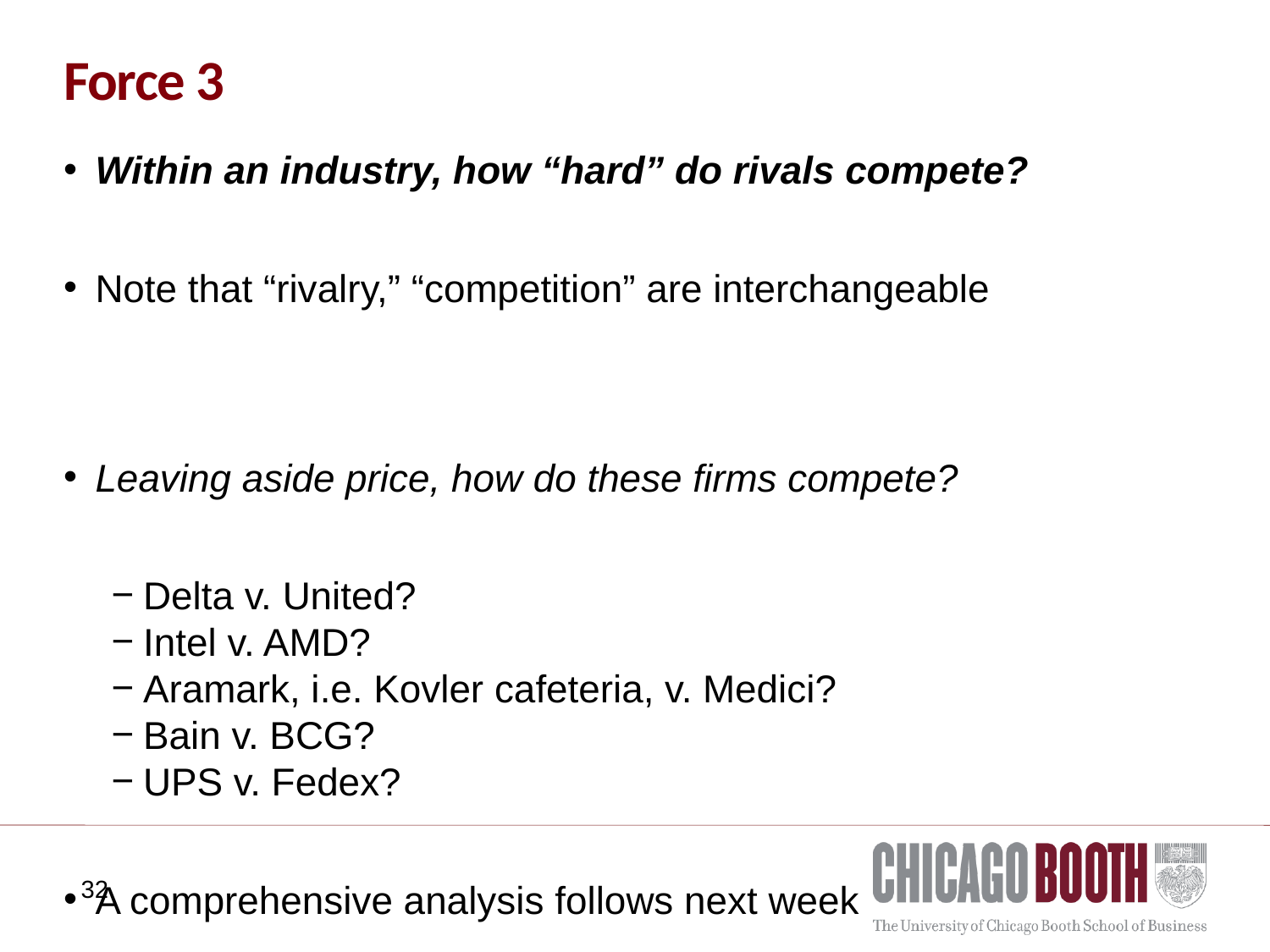

# Force 3
Within an industry, how “hard” do rivals compete?

Note that “rivalry,” “competition” are interchangeable

Leaving aside price, how do these firms compete?

Delta v. United?
Intel v. AMD?
Aramark, i.e. Kovler cafeteria, v. Medici?
Bain v. BCG?
UPS v. Fedex?

A comprehensive analysis follows next week